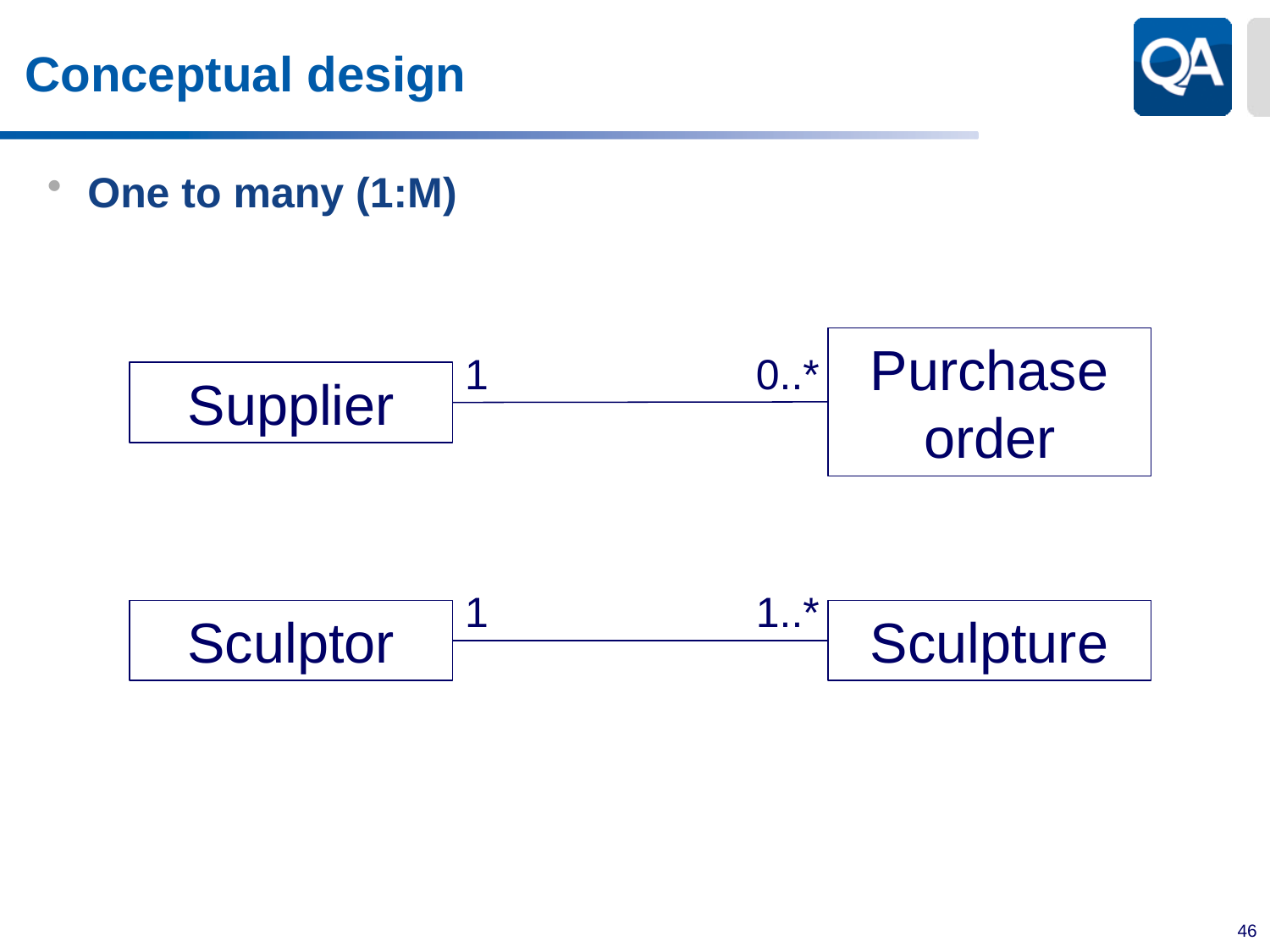

# Conceptual design
One to many (1:M)
Purchase order
1
0..*
Supplier
1
1..*
Sculptor
Sculpture